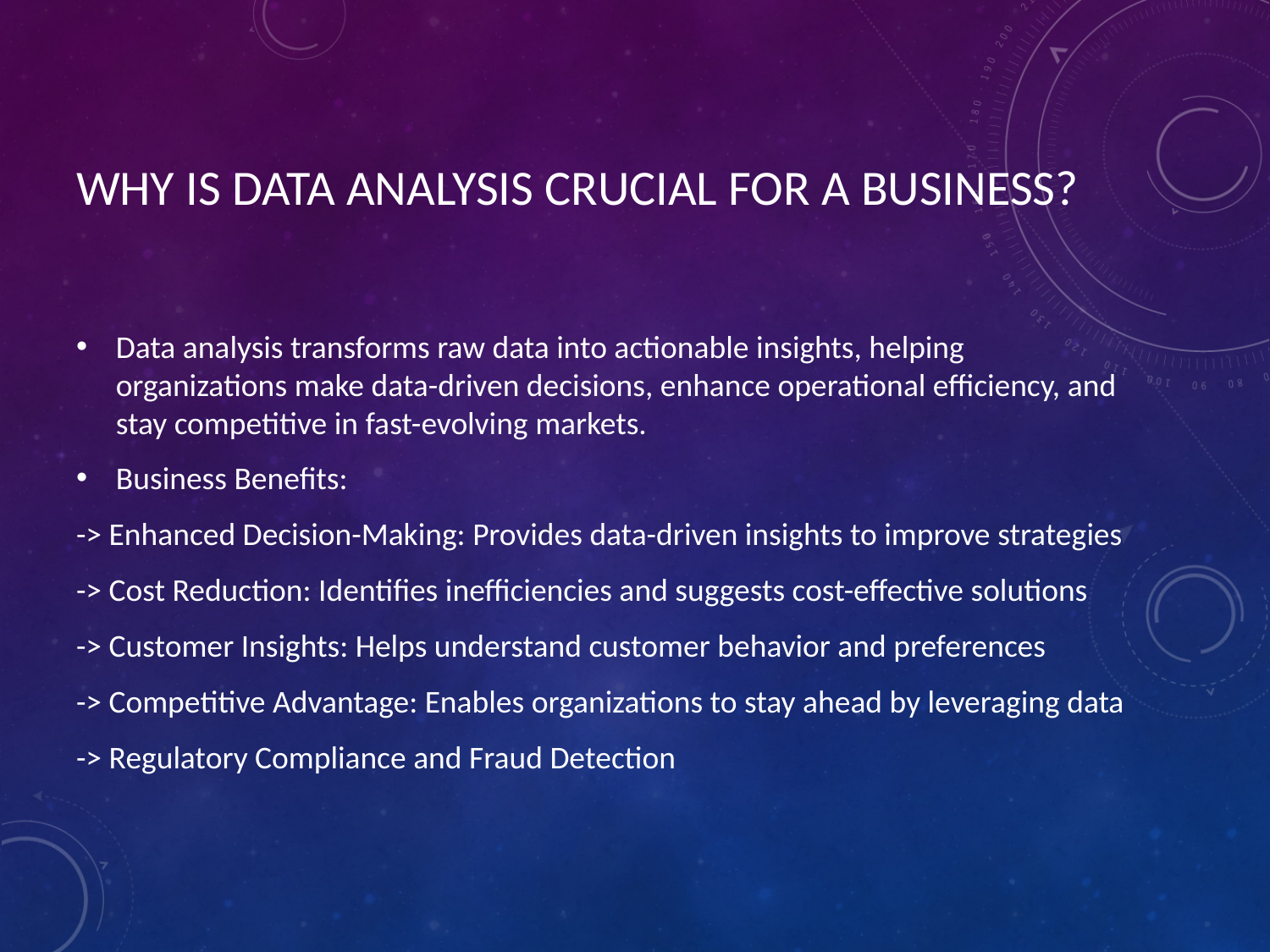

# Why is Data Analysis crucial for a business?
Data analysis transforms raw data into actionable insights, helping organizations make data-driven decisions, enhance operational efficiency, and stay competitive in fast-evolving markets.
Business Benefits:
-> Enhanced Decision-Making: Provides data-driven insights to improve strategies
-> Cost Reduction: Identifies inefficiencies and suggests cost-effective solutions
-> Customer Insights: Helps understand customer behavior and preferences
-> Competitive Advantage: Enables organizations to stay ahead by leveraging data
-> Regulatory Compliance and Fraud Detection